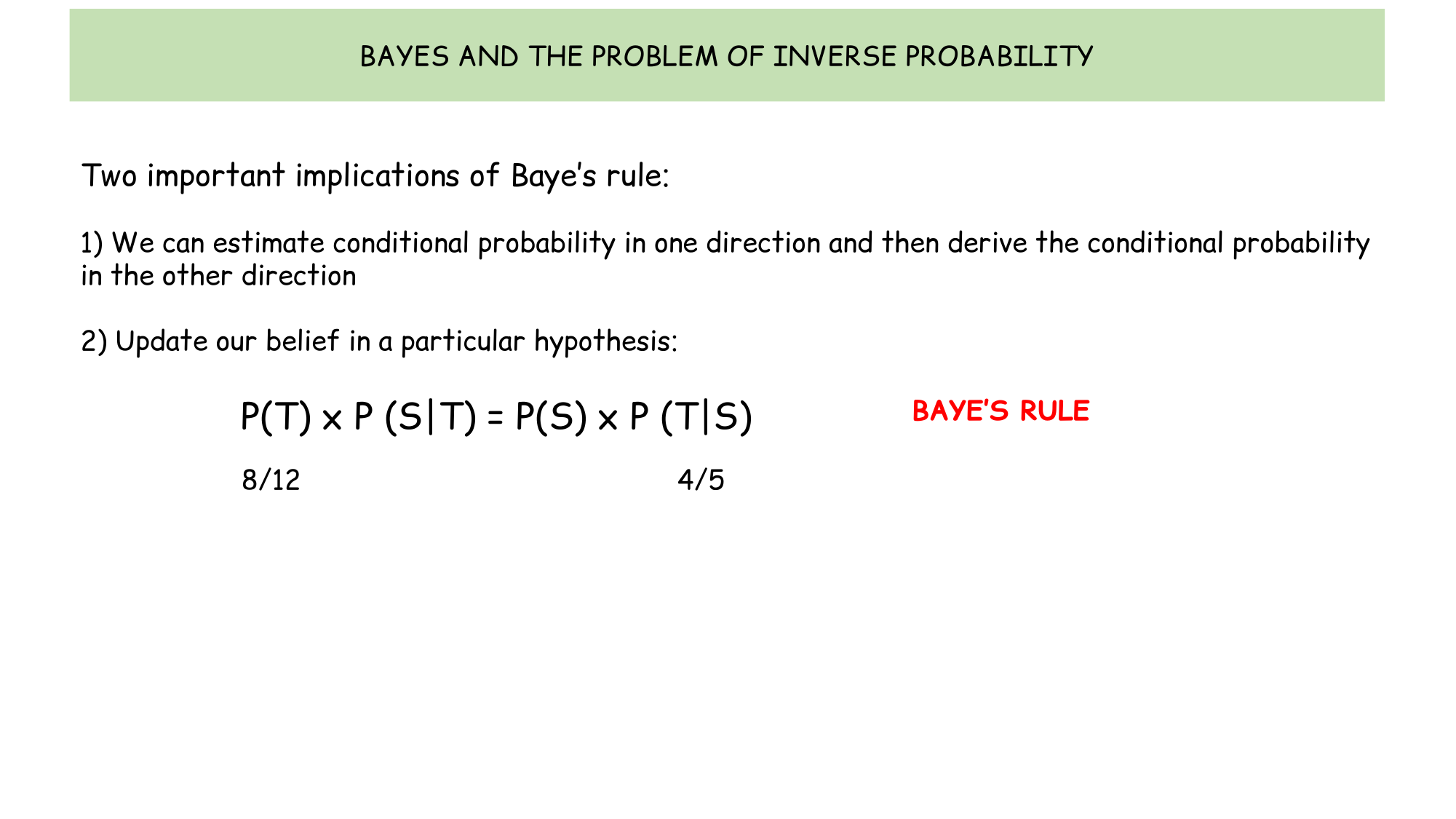

BAYES AND THE PROBLEM OF INVERSE PROBABILITY
Two important implications of Baye’s rule:

1) We can estimate conditional probability in one direction and then derive the conditional probability in the other direction

2) Update our belief in a particular hypothesis:
P(T) x P (S|T) = P(S) x P (T|S)
BAYE’S RULE
8/12
4/5